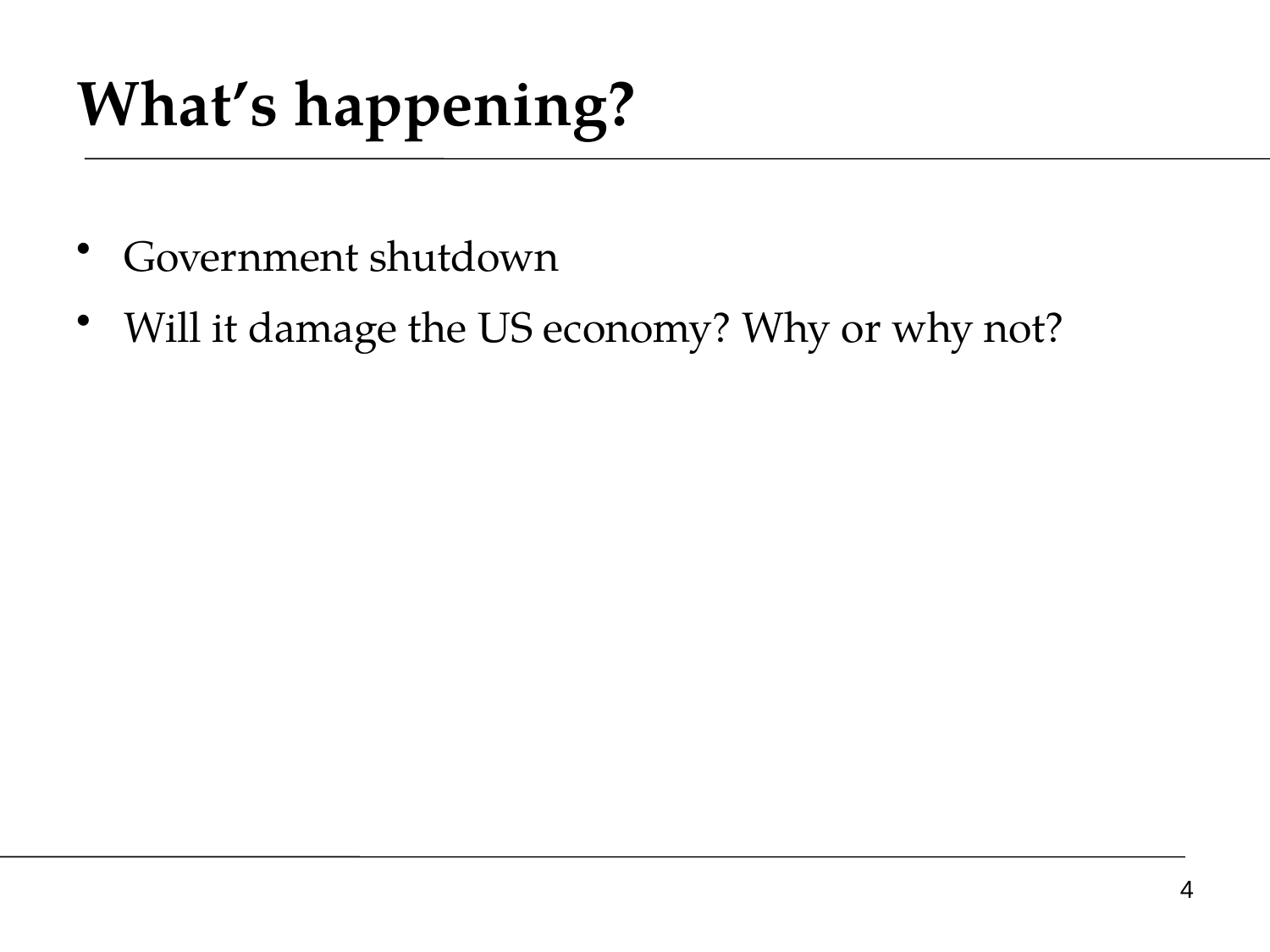

# What’s happening?
Government shutdown
Will it damage the US economy? Why or why not?
4